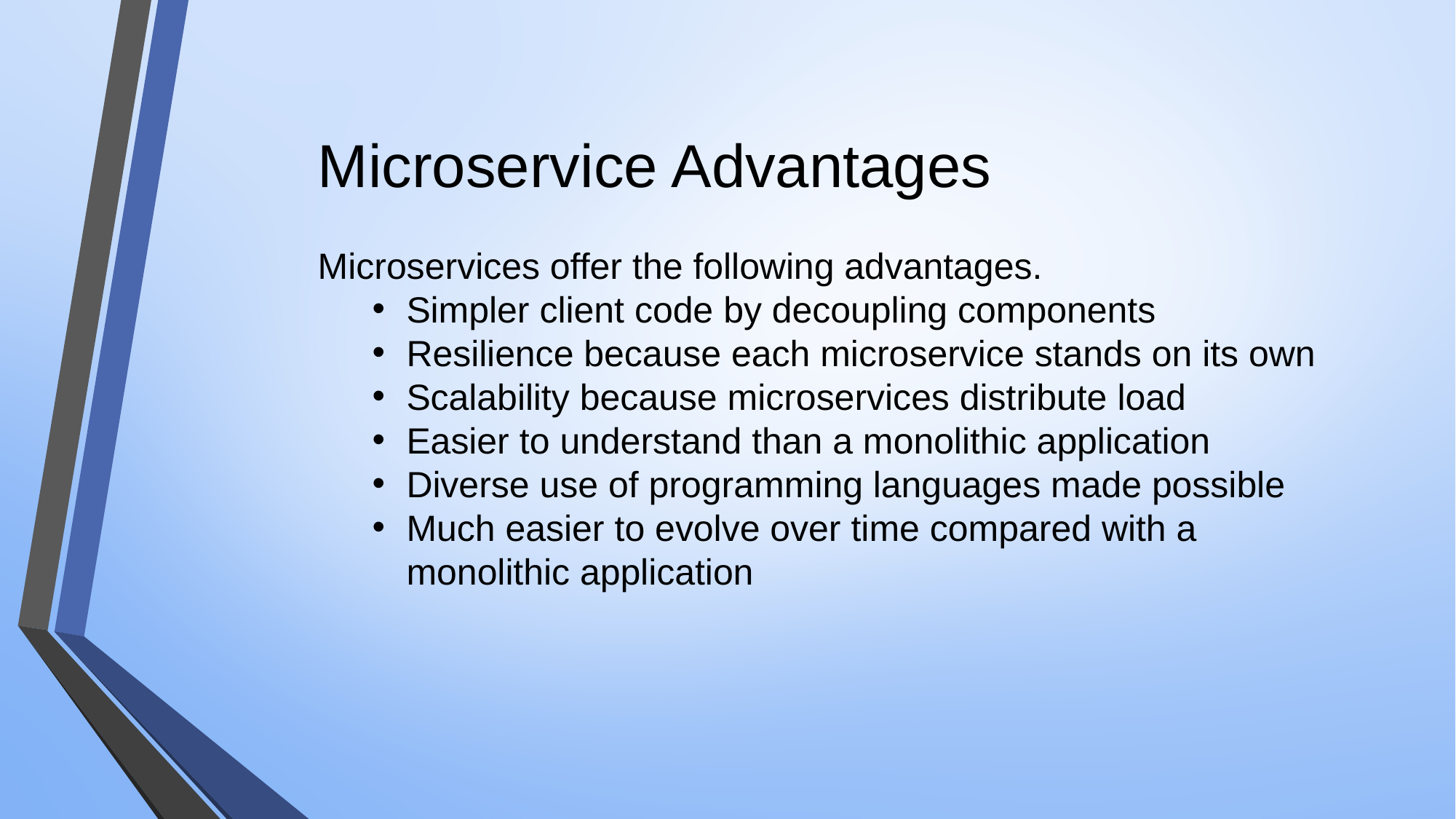

# Microservice Advantages
Microservices offer the following advantages.
Simpler client code by decoupling components
Resilience because each microservice stands on its own
Scalability because microservices distribute load
Easier to understand than a monolithic application
Diverse use of programming languages made possible
Much easier to evolve over time compared with a monolithic application